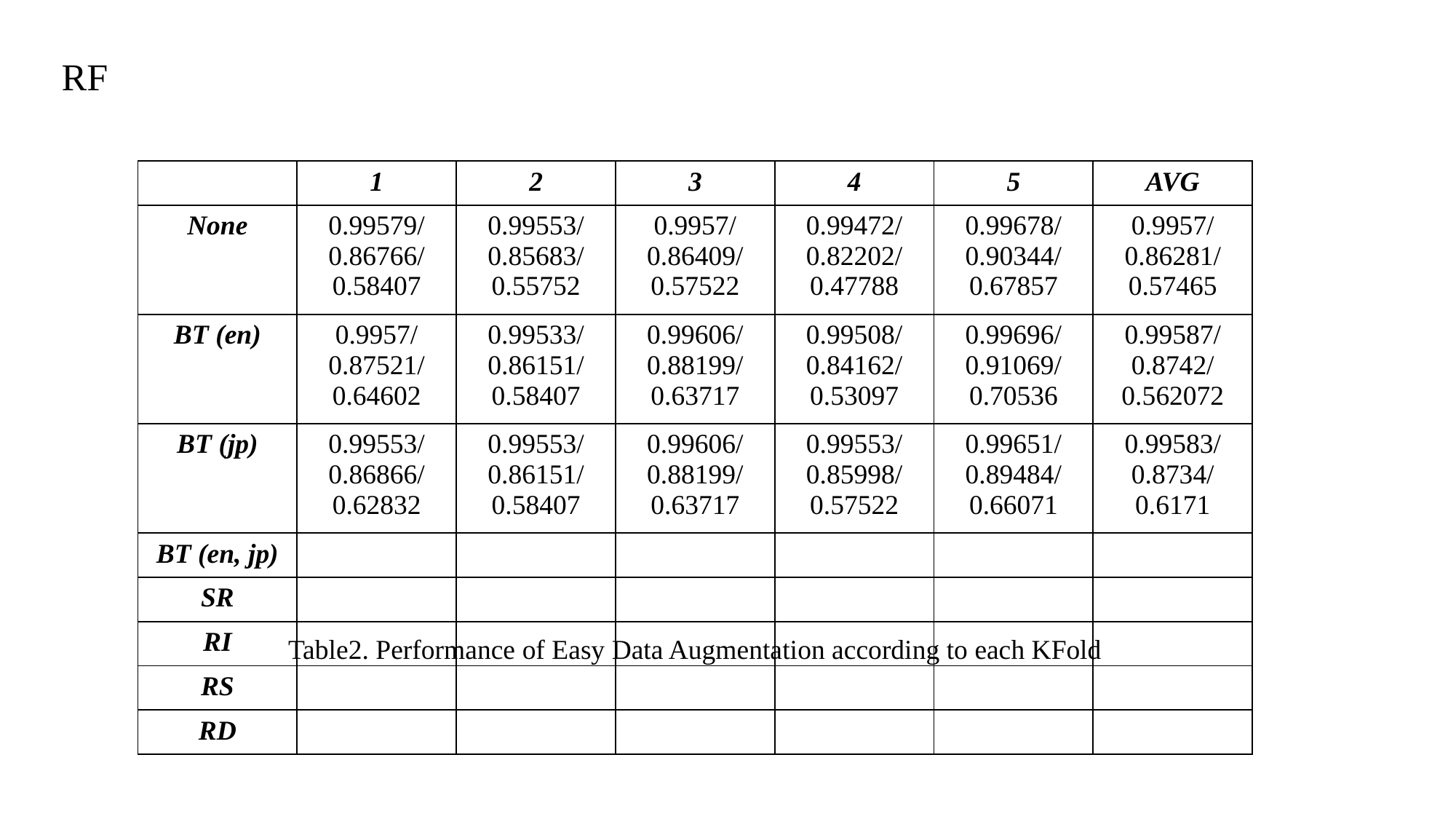

RF
|  | 1 | 2 | 3 | 4 | 5 | AVG |
| --- | --- | --- | --- | --- | --- | --- |
| None | 0.99579/ 0.86766/ 0.58407 | 0.99553/ 0.85683/ 0.55752 | 0.9957/ 0.86409/ 0.57522 | 0.99472/ 0.82202/ 0.47788 | 0.99678/ 0.90344/ 0.67857 | 0.9957/ 0.86281/ 0.57465 |
| BT (en) | 0.9957/ 0.87521/ 0.64602 | 0.99533/ 0.86151/ 0.58407 | 0.99606/ 0.88199/ 0.63717 | 0.99508/ 0.84162/ 0.53097 | 0.99696/ 0.91069/ 0.70536 | 0.99587/ 0.8742/ 0.562072 |
| BT (jp) | 0.99553/ 0.86866/ 0.62832 | 0.99553/ 0.86151/ 0.58407 | 0.99606/ 0.88199/ 0.63717 | 0.99553/ 0.85998/ 0.57522 | 0.99651/ 0.89484/ 0.66071 | 0.99583/ 0.8734/ 0.6171 |
| BT (en, jp) |  |  |  |  |  |  |
| SR |  |  |  |  |  |  |
| RI |  |  |  |  |  |  |
| RS |  |  |  |  |  |  |
| RD |  |  |  |  |  |  |
Table2. Performance of Easy Data Augmentation according to each KFold